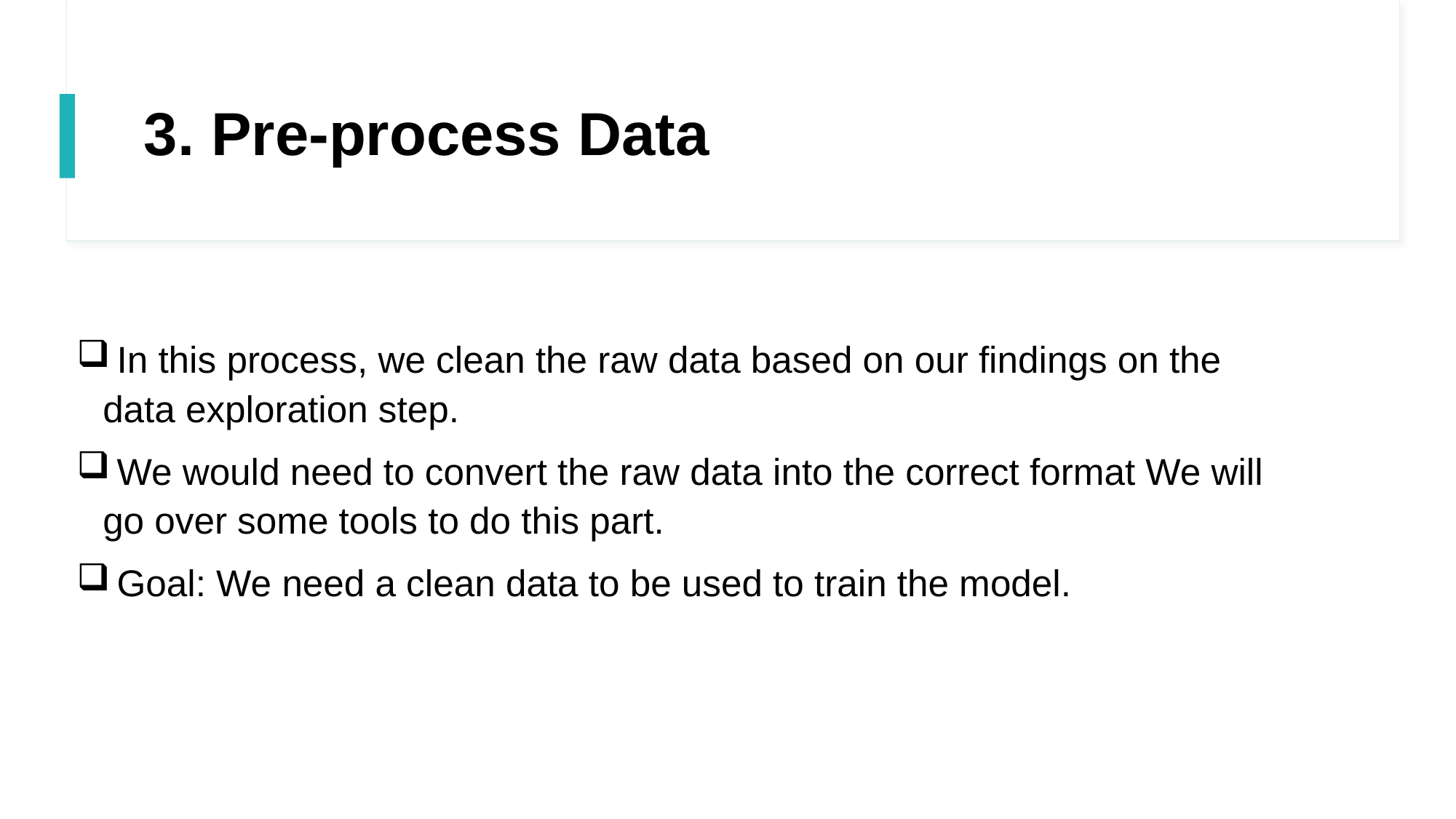

# 3. Pre-process Data
 In this process, we clean the raw data based on our findings on the data exploration step.
 We would need to convert the raw data into the correct format We will go over some tools to do this part.
 Goal: We need a clean data to be used to train the model.